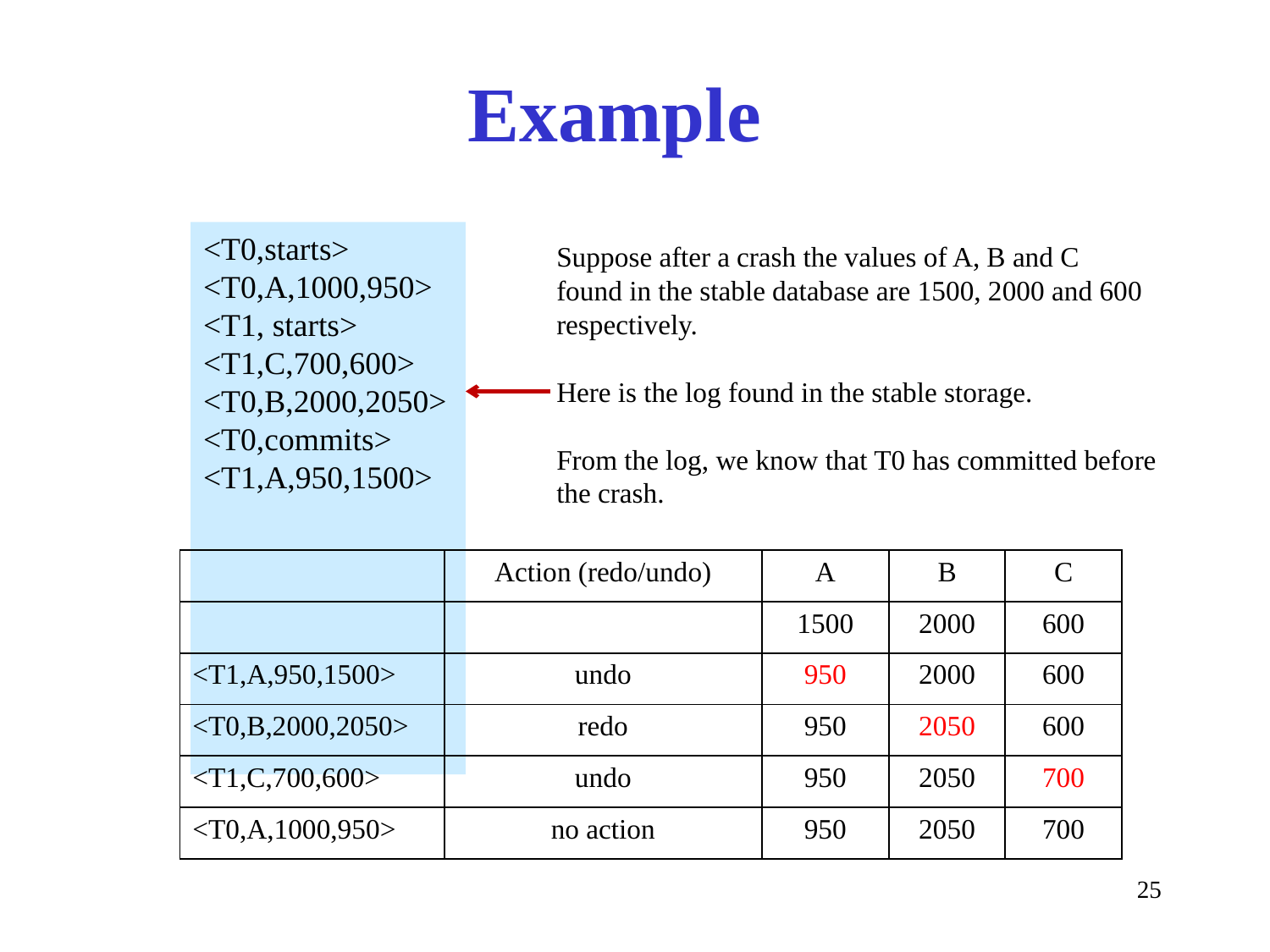

# Example
<T0,starts>
<T0,A,1000,950>
<T1, starts>
<T1,C,700,600>
<T0,B,2000,2050>
<T0,commits>
<T1,A,950,1500>
Suppose after a crash the values of A, B and C
found in the stable database are 1500, 2000 and 600
respectively.

Here is the log found in the stable storage.

From the log, we know that T0 has committed before
the crash.
|  | Action (redo/undo) | A | B | C |
| --- | --- | --- | --- | --- |
|  |  | 1500 | 2000 | 600 |
| <T1,A,950,1500> | undo | 950 | 2000 | 600 |
| <T0,B,2000,2050> | redo | 950 | 2050 | 600 |
| <T1,C,700,600> | undo | 950 | 2050 | 700 |
| <T0,A,1000,950> | no action | 950 | 2050 | 700 |
25